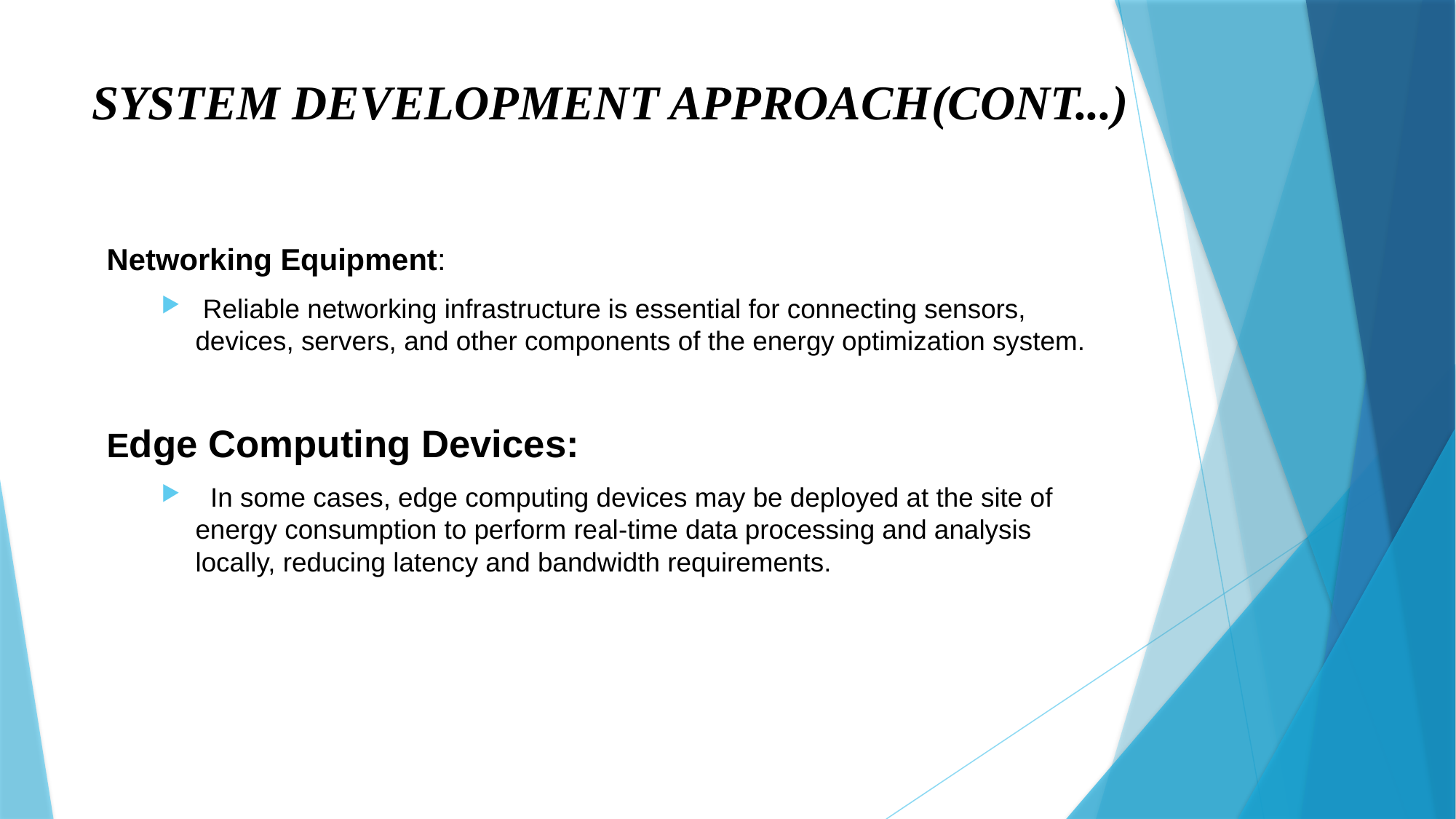

# SYSTEM DEVELOPMENT APPROACH(CONT...)
Networking Equipment:
 Reliable networking infrastructure is essential for connecting sensors, devices, servers, and other components of the energy optimization system.

Edge Computing Devices:
  In some cases, edge computing devices may be deployed at the site of energy consumption to perform real-time data processing and analysis locally, reducing latency and bandwidth requirements.